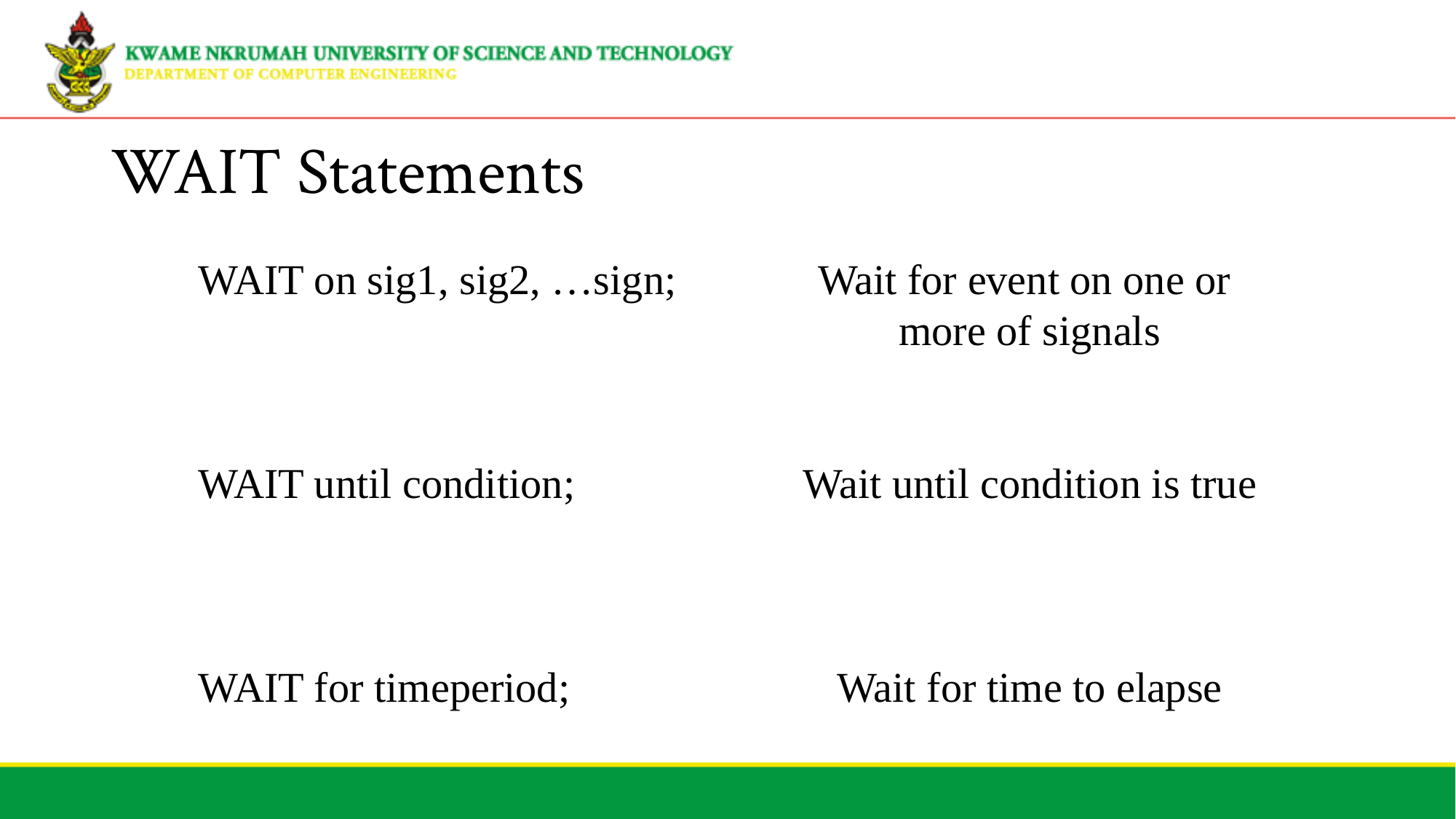

# WAIT Statements
WAIT on sig1, sig2, …sign;

WAIT until condition;

WAIT for timeperiod;
Wait for event on one or
more of signals

Wait until condition is true

Wait for time to elapse